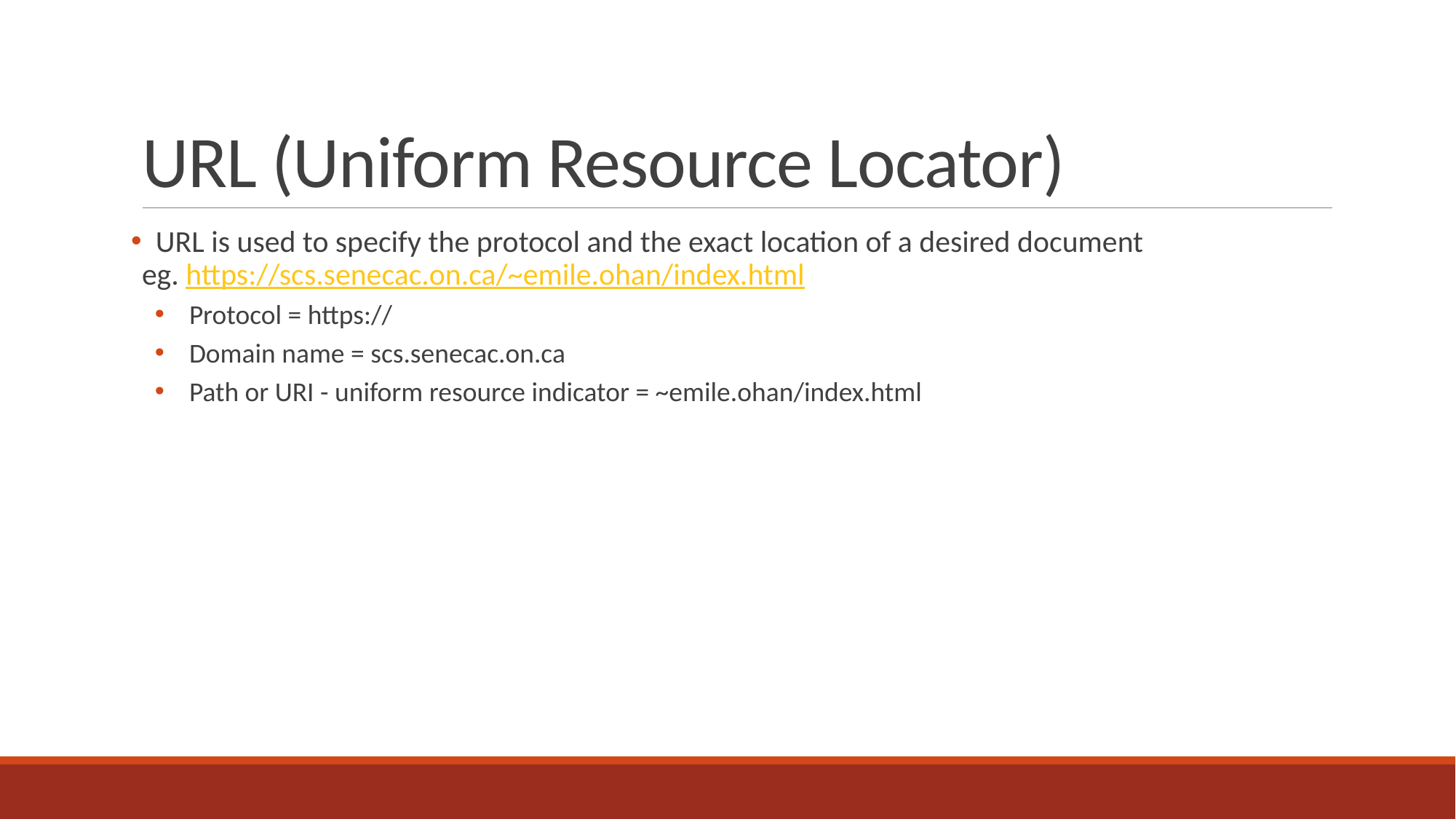

# URL (Uniform Resource Locator)
  URL is used to specify the protocol and the exact location of a desired document
eg. https://scs.senecac.on.ca/~emile.ohan/index.html
  Protocol = https://
  Domain name = scs.senecac.on.ca
  Path or URI - uniform resource indicator = ~emile.ohan/index.html